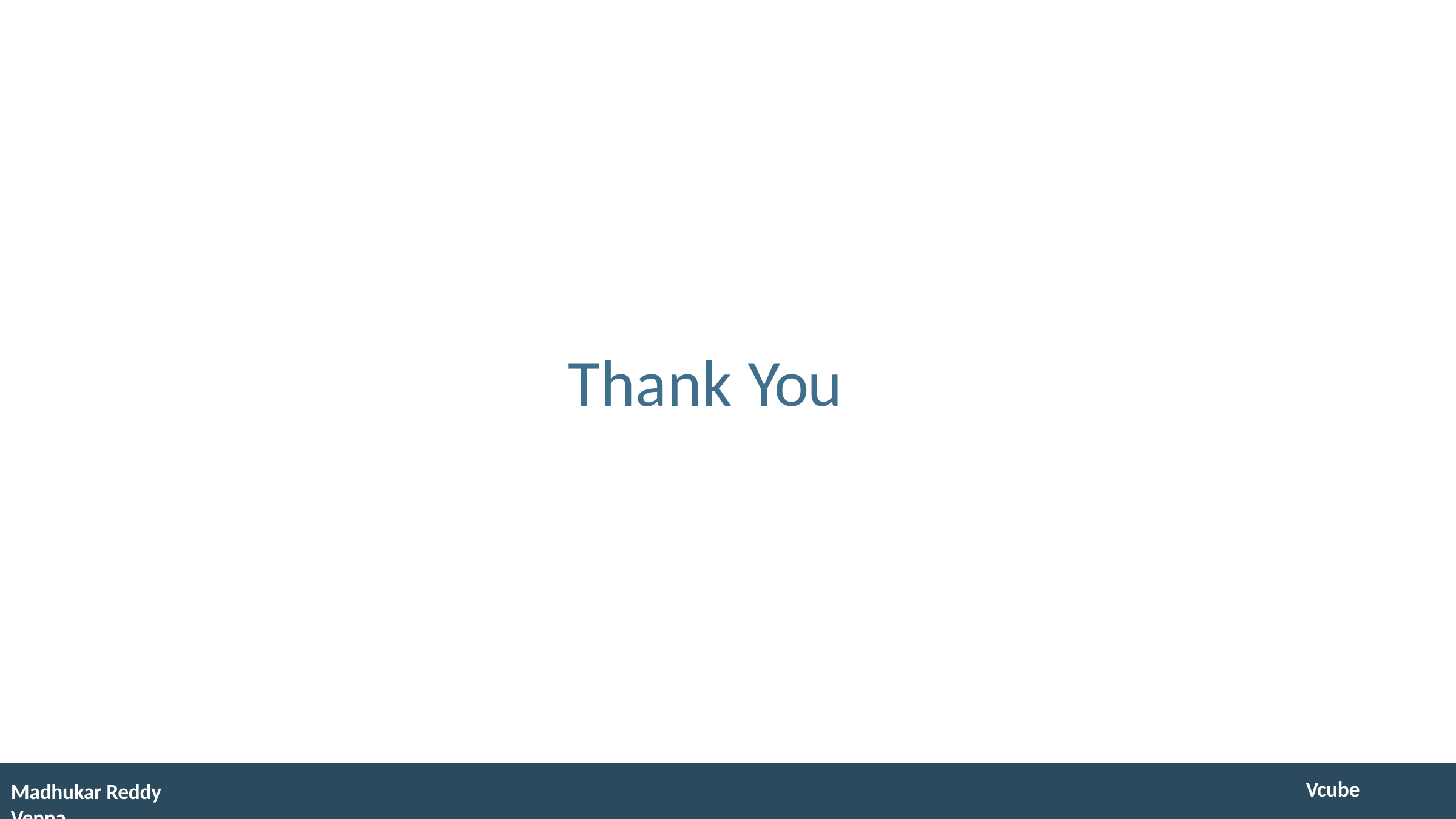

# Thank You
Vcube
Madhukar Reddy Venna